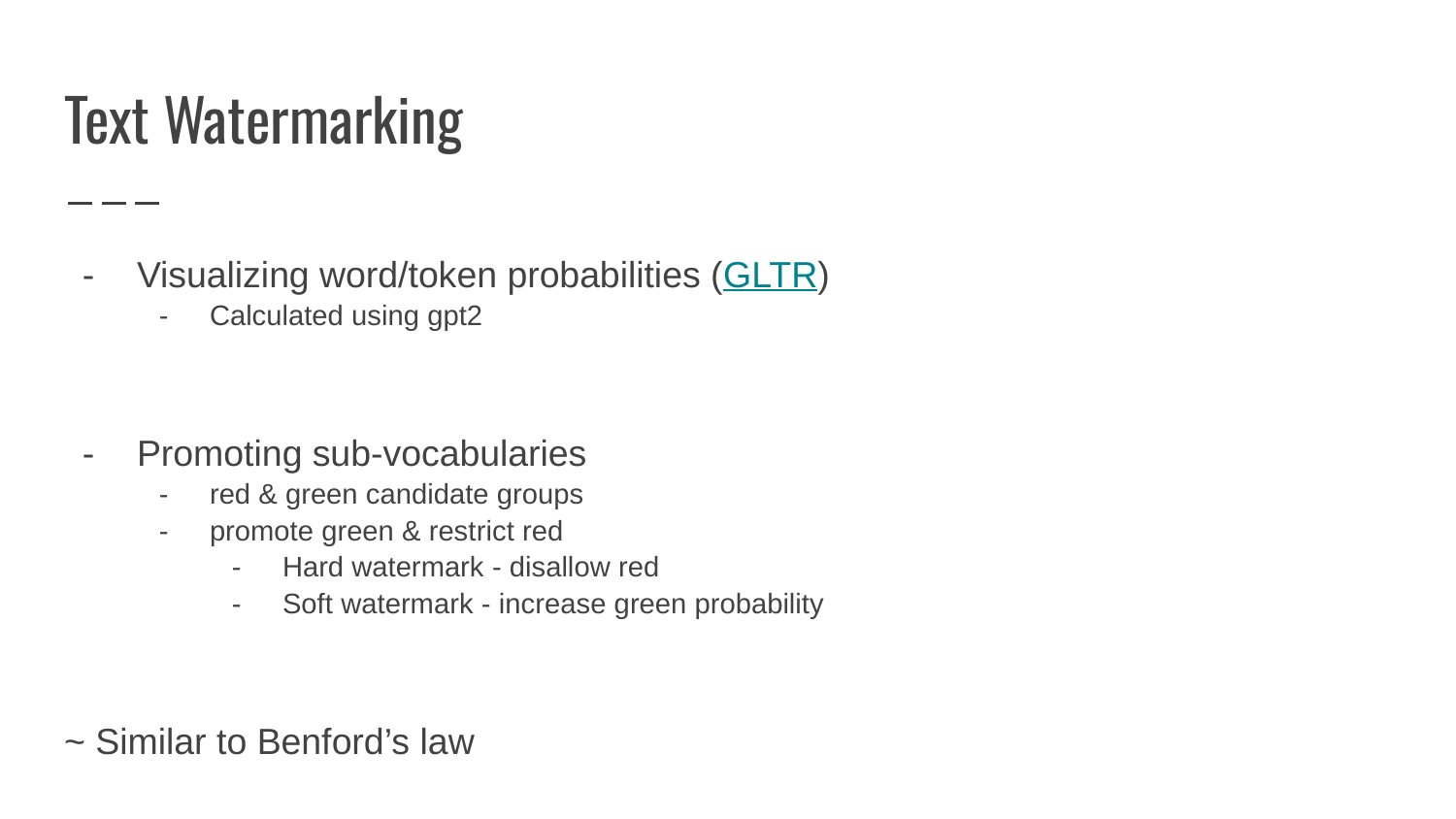

# Text Watermarking
Visualizing word/token probabilities (GLTR)
Calculated using gpt2

Promoting sub-vocabularies
red & green candidate groups
promote green & restrict red
Hard watermark - disallow red
Soft watermark - increase green probability

~ Similar to Benford’s law